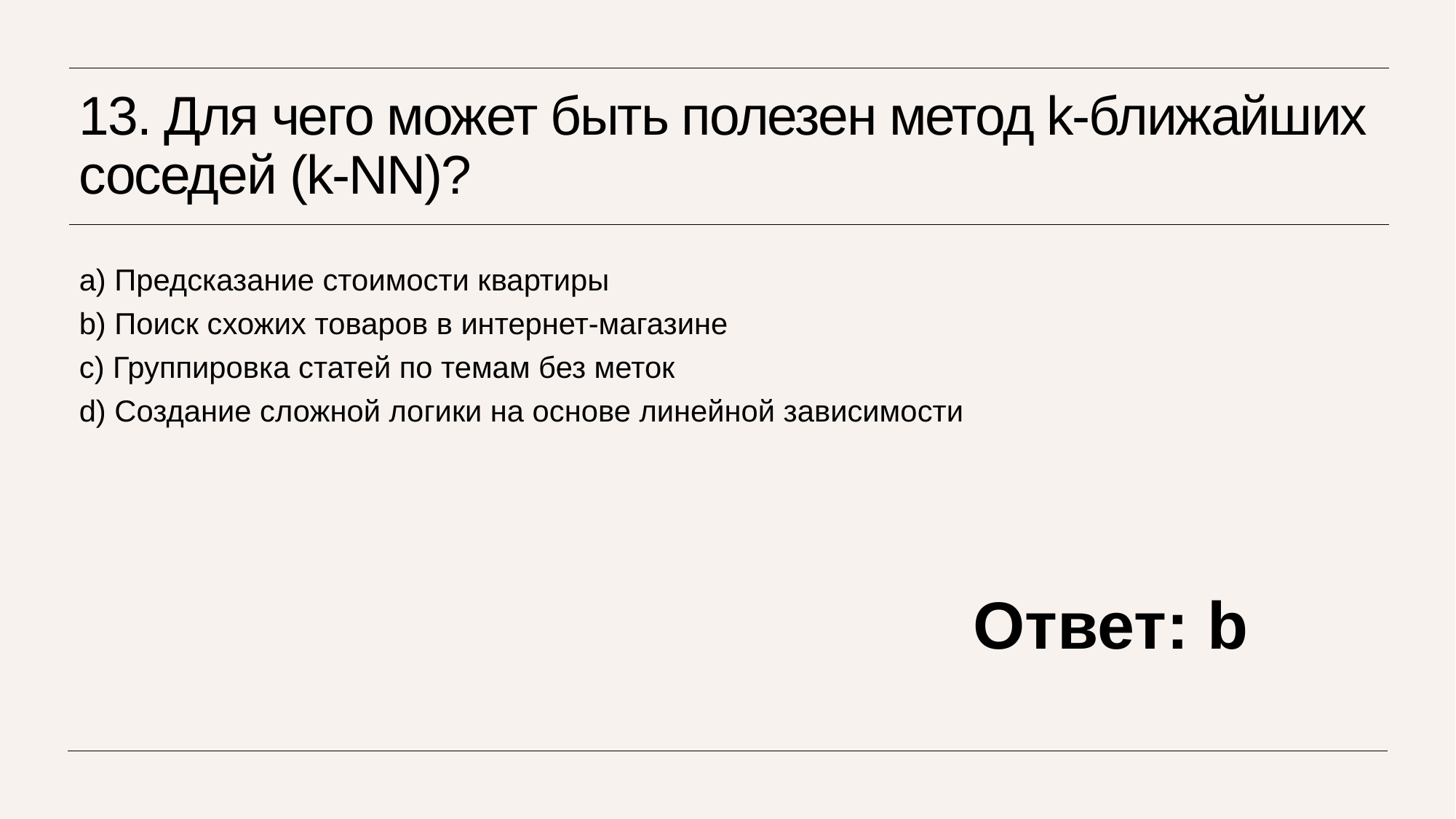

# 13. Для чего может быть полезен метод k-ближайших соседей (k-NN)?
a) Предсказание стоимости квартиры
b) Поиск схожих товаров в интернет-магазине
c) Группировка статей по темам без меток
d) Создание сложной логики на основе линейной зависимости
Ответ: b